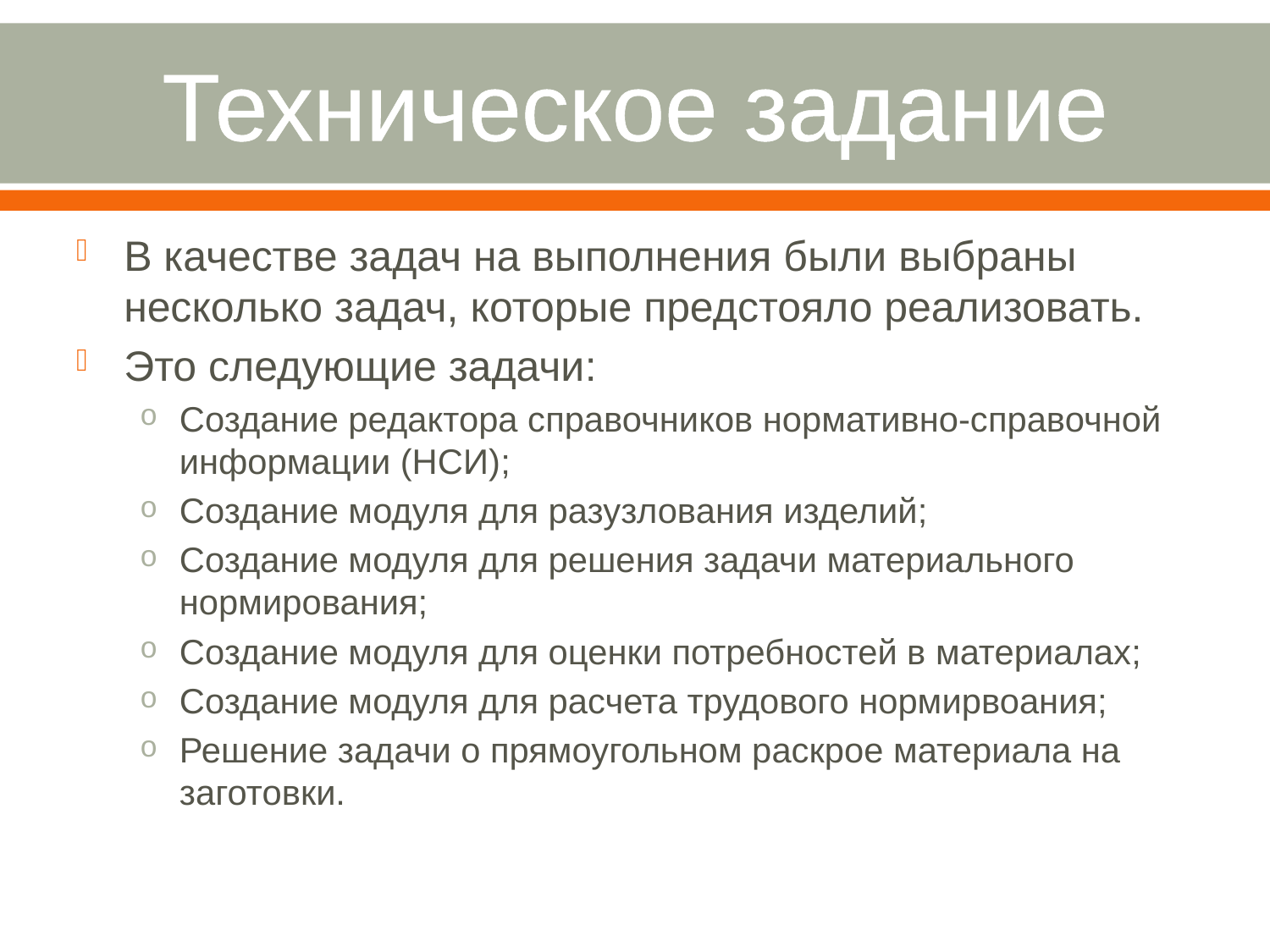

# Техническое задание
В качестве задач на выполнения были выбраны несколько задач, которые предстояло реализовать.
Это следующие задачи:
Создание редактора справочников нормативно-справочной информации (НСИ);
Создание модуля для разузлования изделий;
Создание модуля для решения задачи материального нормирования;
Создание модуля для оценки потребностей в материалах;
Создание модуля для расчета трудового нормирвоания;
Решение задачи о прямоугольном раскрое материала на заготовки.